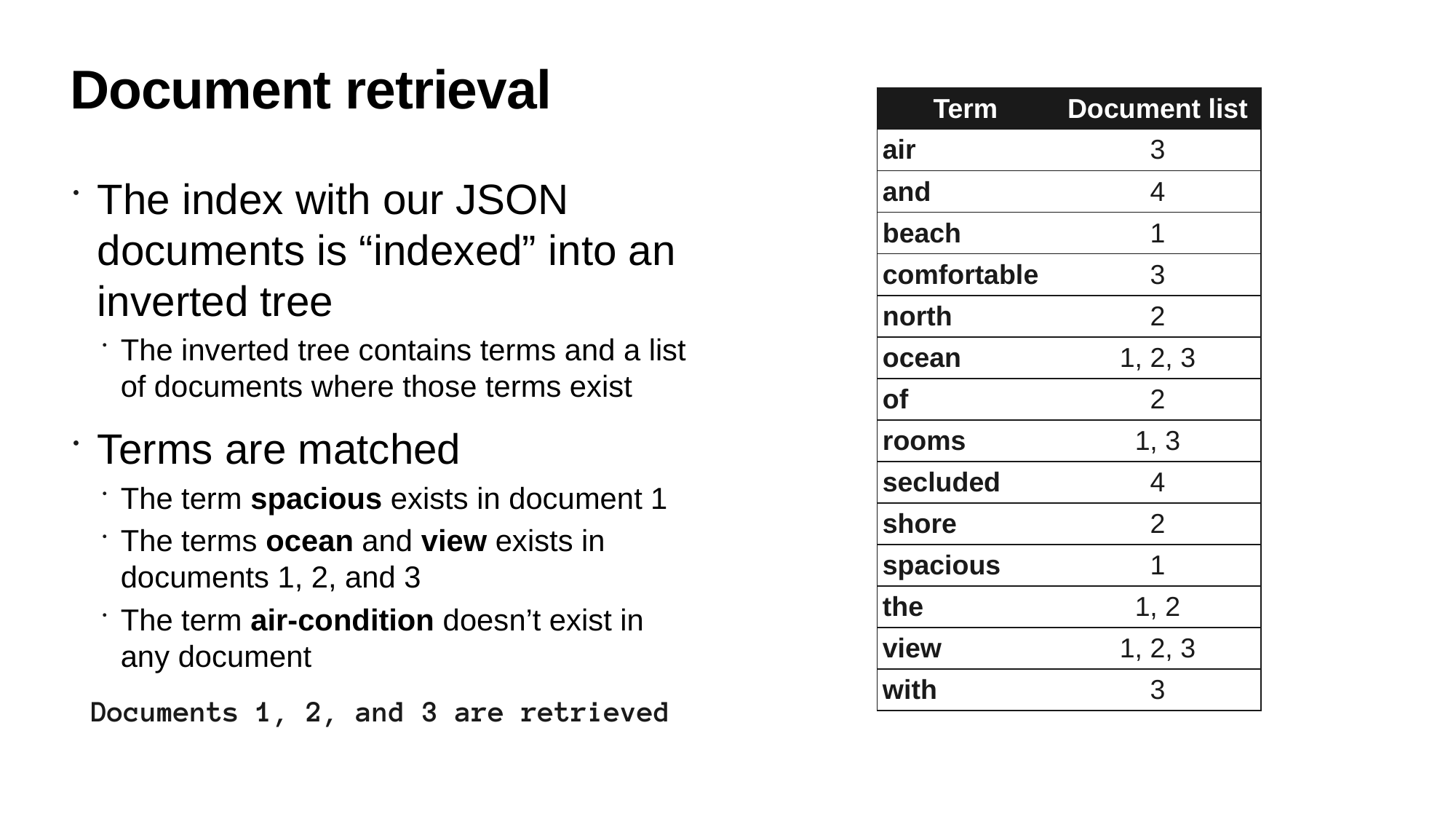

# Document retrieval
| Term | Document list |
| --- | --- |
| air | 3 |
| and | 4 |
| beach | 1 |
| comfortable | 3 |
| north | 2 |
| ocean | 1, 2, 3 |
| of | 2 |
| rooms | 1, 3 |
| secluded | 4 |
| shore | 2 |
| spacious | 1 |
| the | 1, 2 |
| view | 1, 2, 3 |
| with | 3 |
The index with our JSON documents is “indexed” into an inverted tree
The inverted tree contains terms and a list of documents where those terms exist
Terms are matched
The term spacious exists in document 1
The terms ocean and view exists in documents 1, 2, and 3
The term air-condition doesn’t exist in any document
Documents 1, 2, and 3 are retrieved